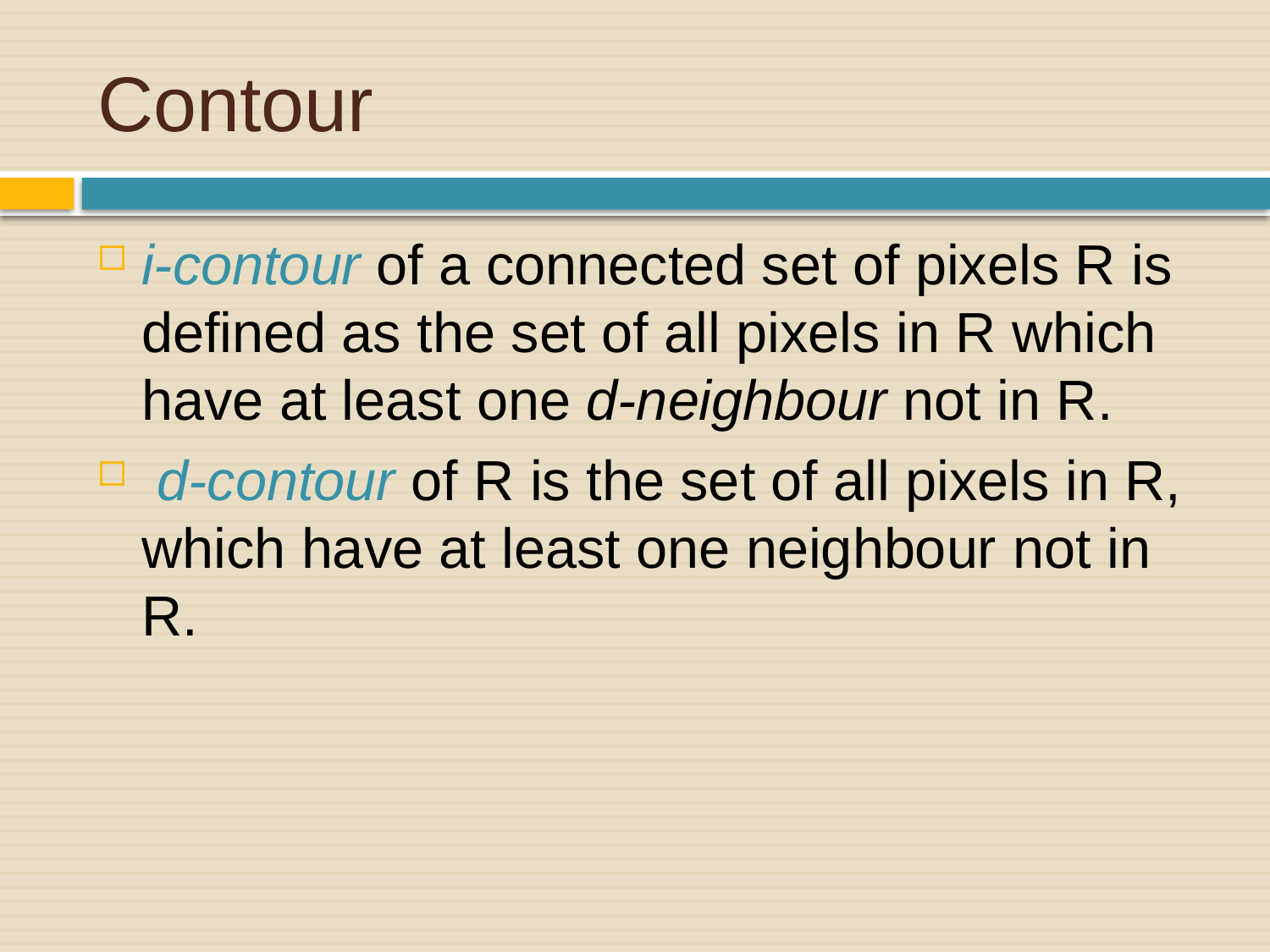

# Contour
i-contour of a connected set of pixels R is defined as the set of all pixels in R which have at least one d-neighbour not in R.
 d-contour of R is the set of all pixels in R, which have at least one neighbour not in R.